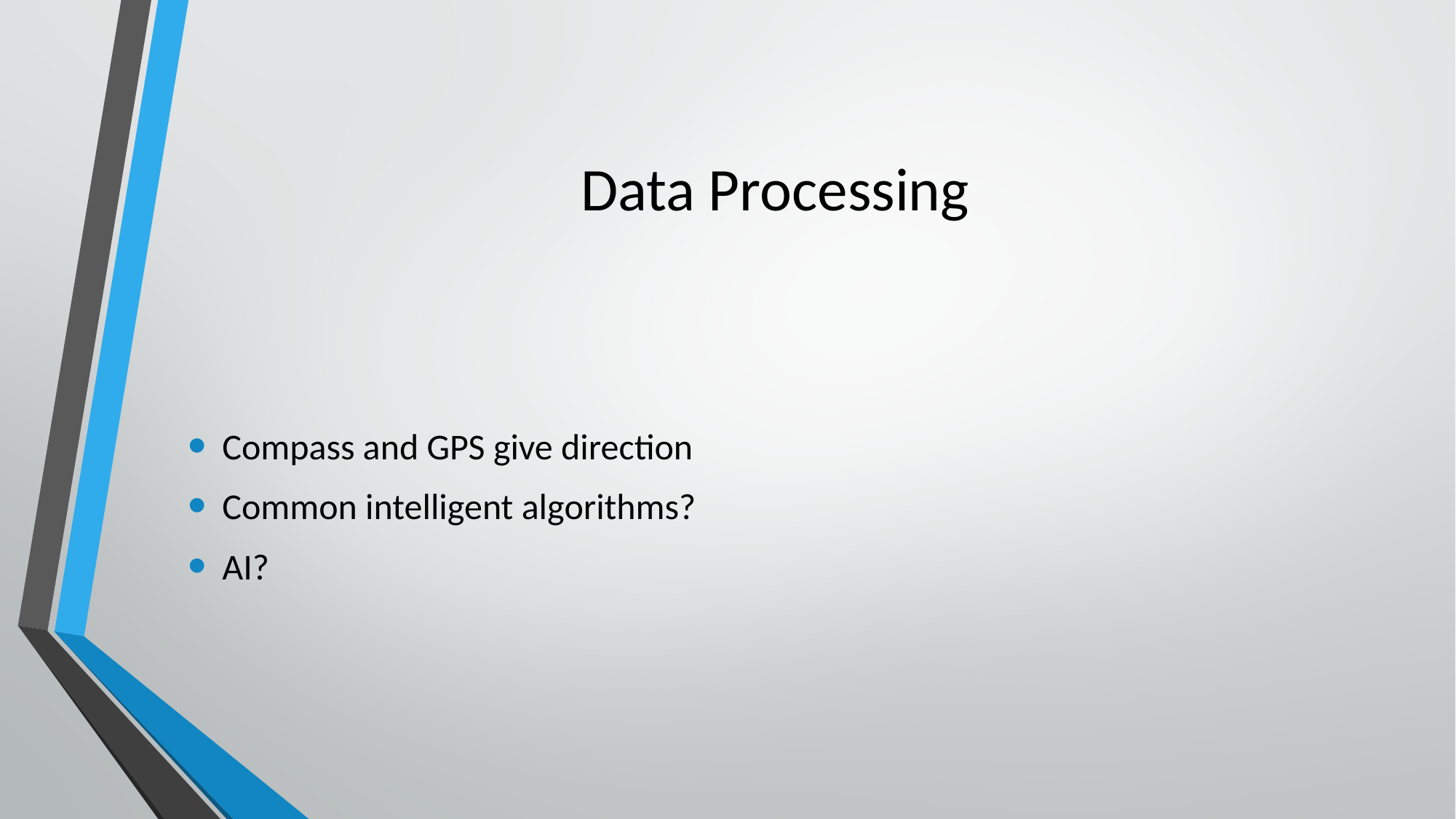

# Data Processing
Compass and GPS give direction
Common intelligent algorithms?
AI?